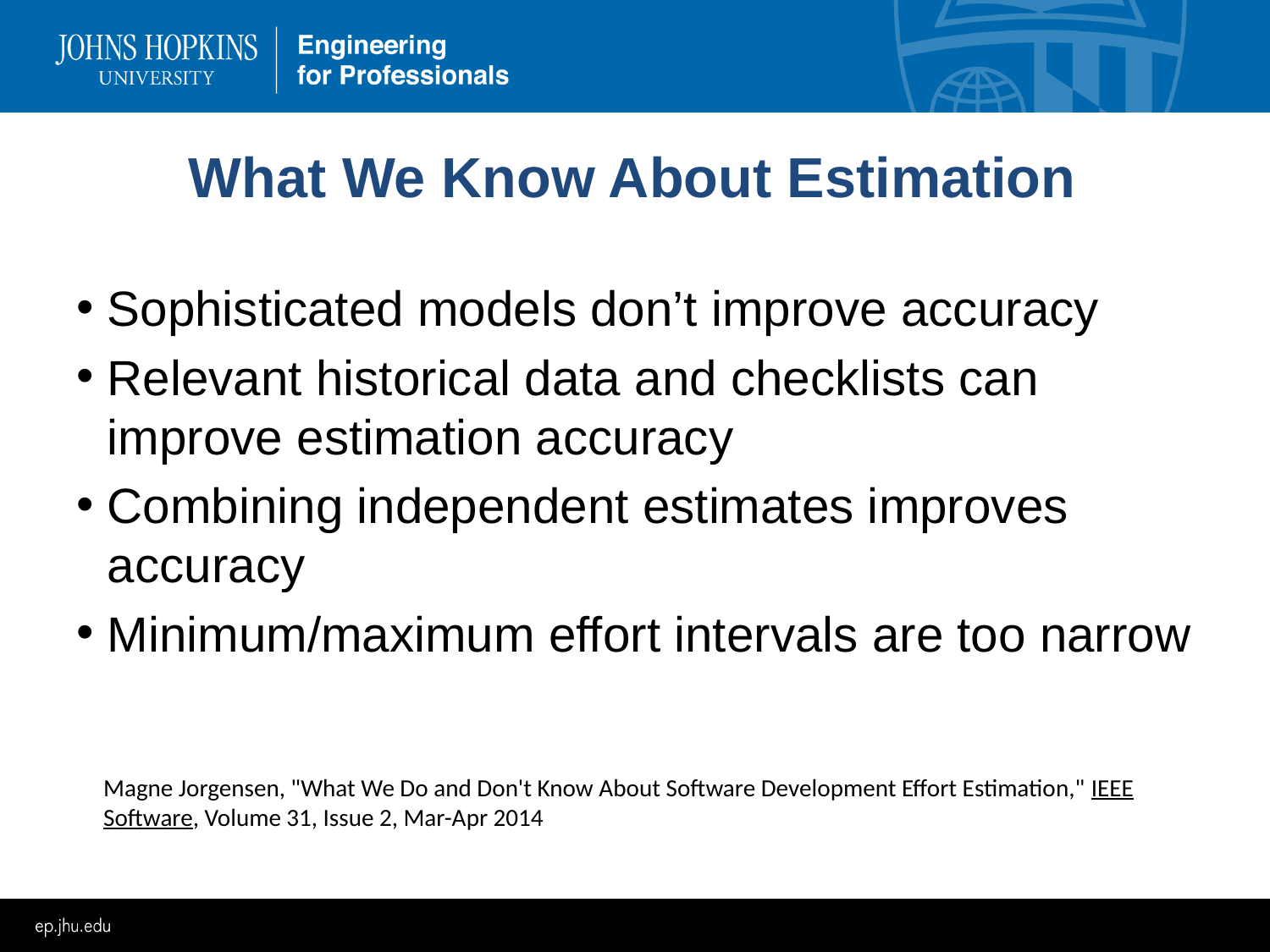

# What We Know About Estimation
Sophisticated models don’t improve accuracy
Relevant historical data and checklists can improve estimation accuracy
Combining independent estimates improves accuracy
Minimum/maximum effort intervals are too narrow
Magne Jorgensen, "What We Do and Don't Know About Software Development Effort Estimation," IEEE Software, Volume 31, Issue 2, Mar-Apr 2014